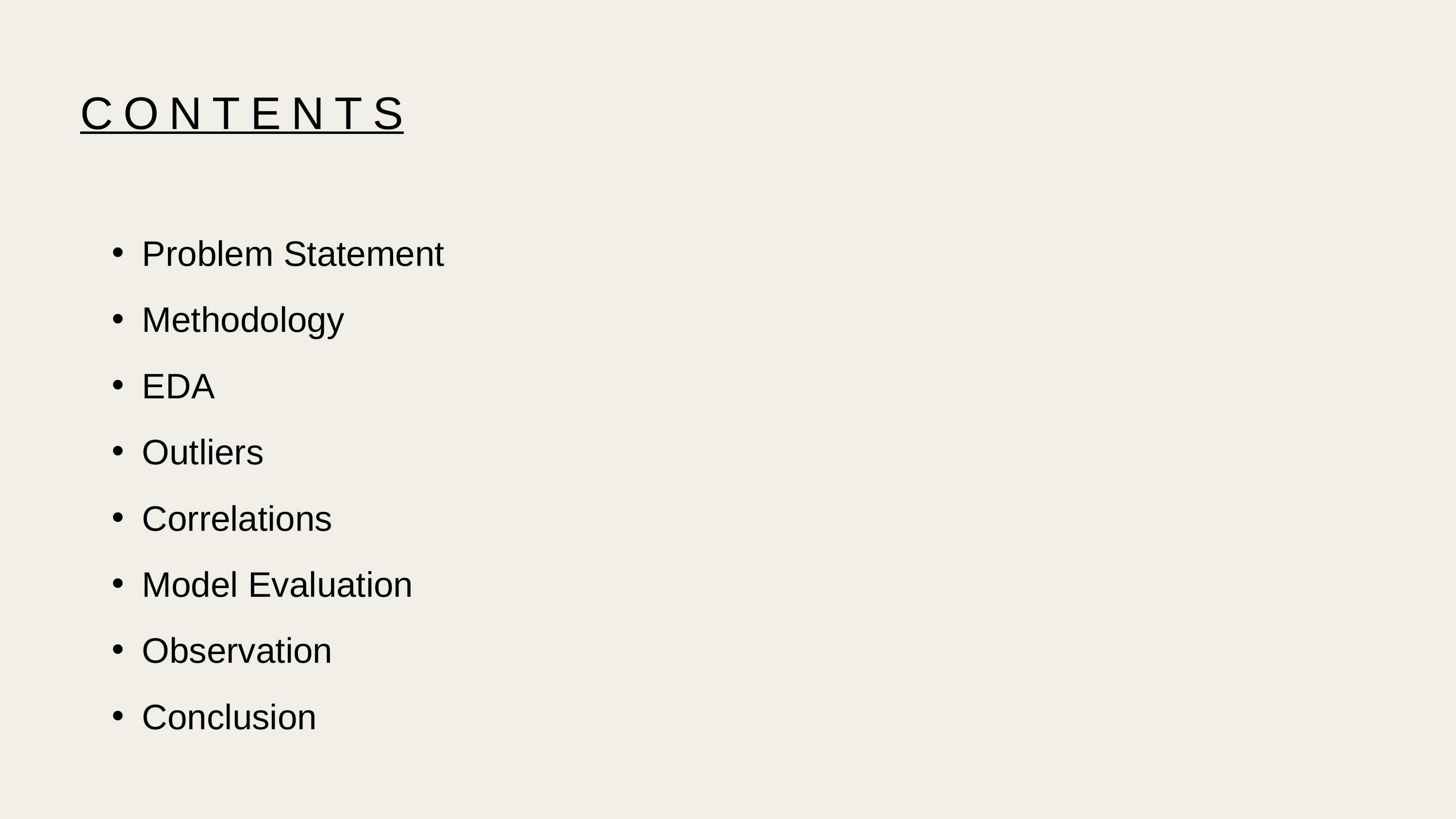

CONTENTS

Problem Statement
Methodology
EDA
Outliers
Correlations
Model Evaluation
Observation
Conclusion